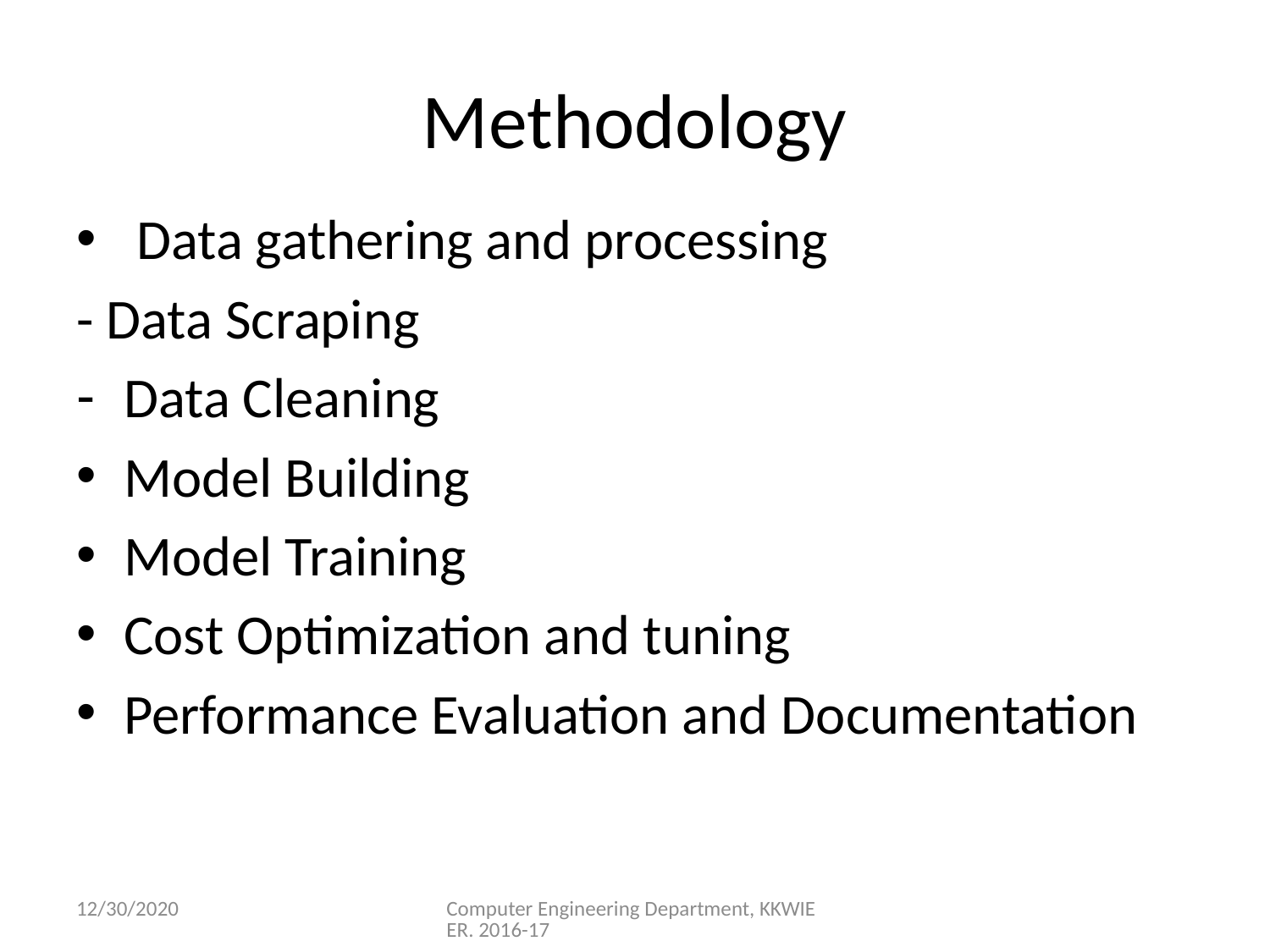

# Methodology
 Data gathering and processing
- Data Scraping
Data Cleaning
Model Building
Model Training
Cost Optimization and tuning
Performance Evaluation and Documentation
12/30/2020
Computer Engineering Department, KKWIEER. 2016-17